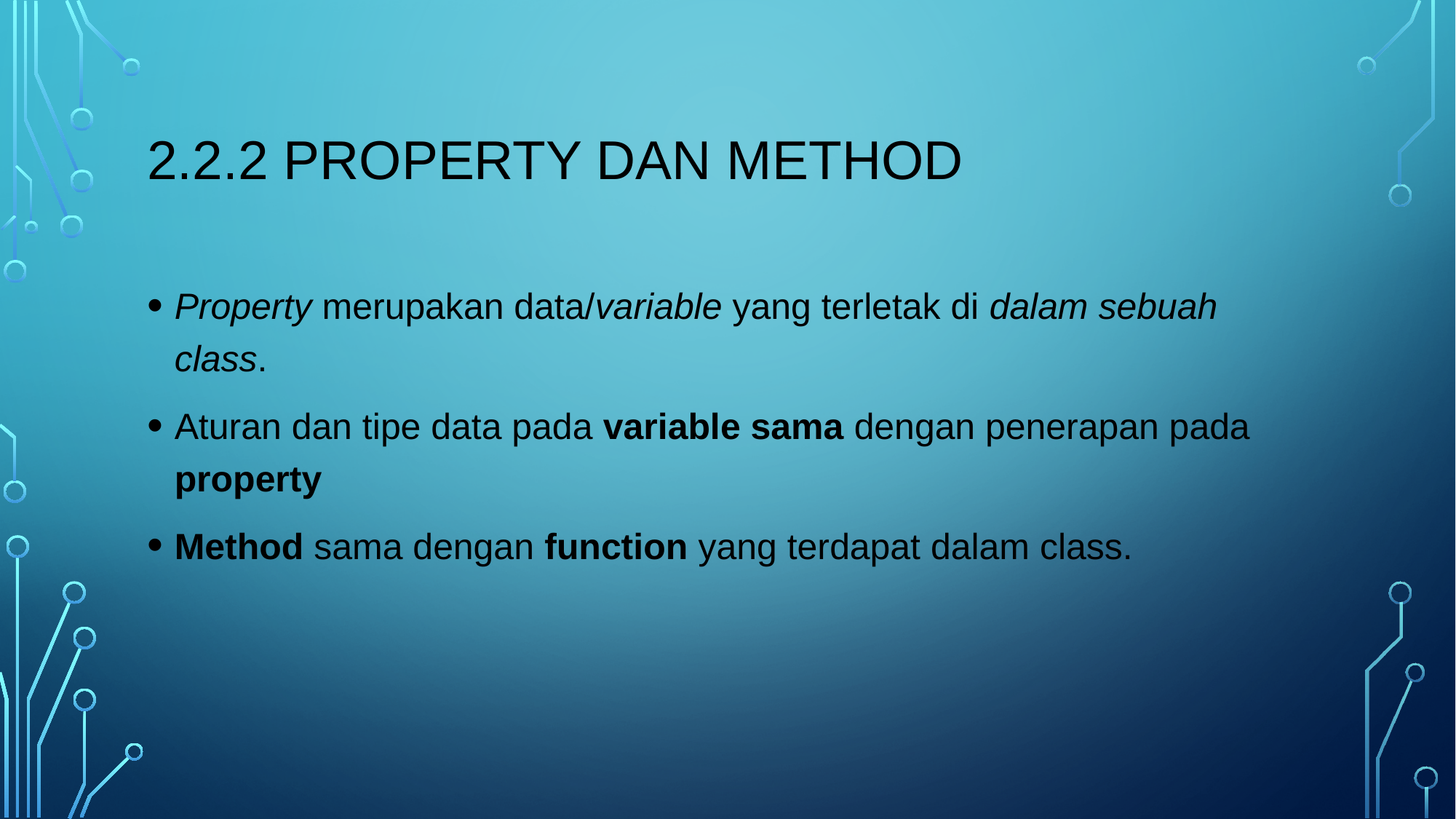

# 2.2.2 Property dan Method
Property merupakan data/variable yang terletak di dalam sebuah class.
Aturan dan tipe data pada variable sama dengan penerapan pada property
Method sama dengan function yang terdapat dalam class.